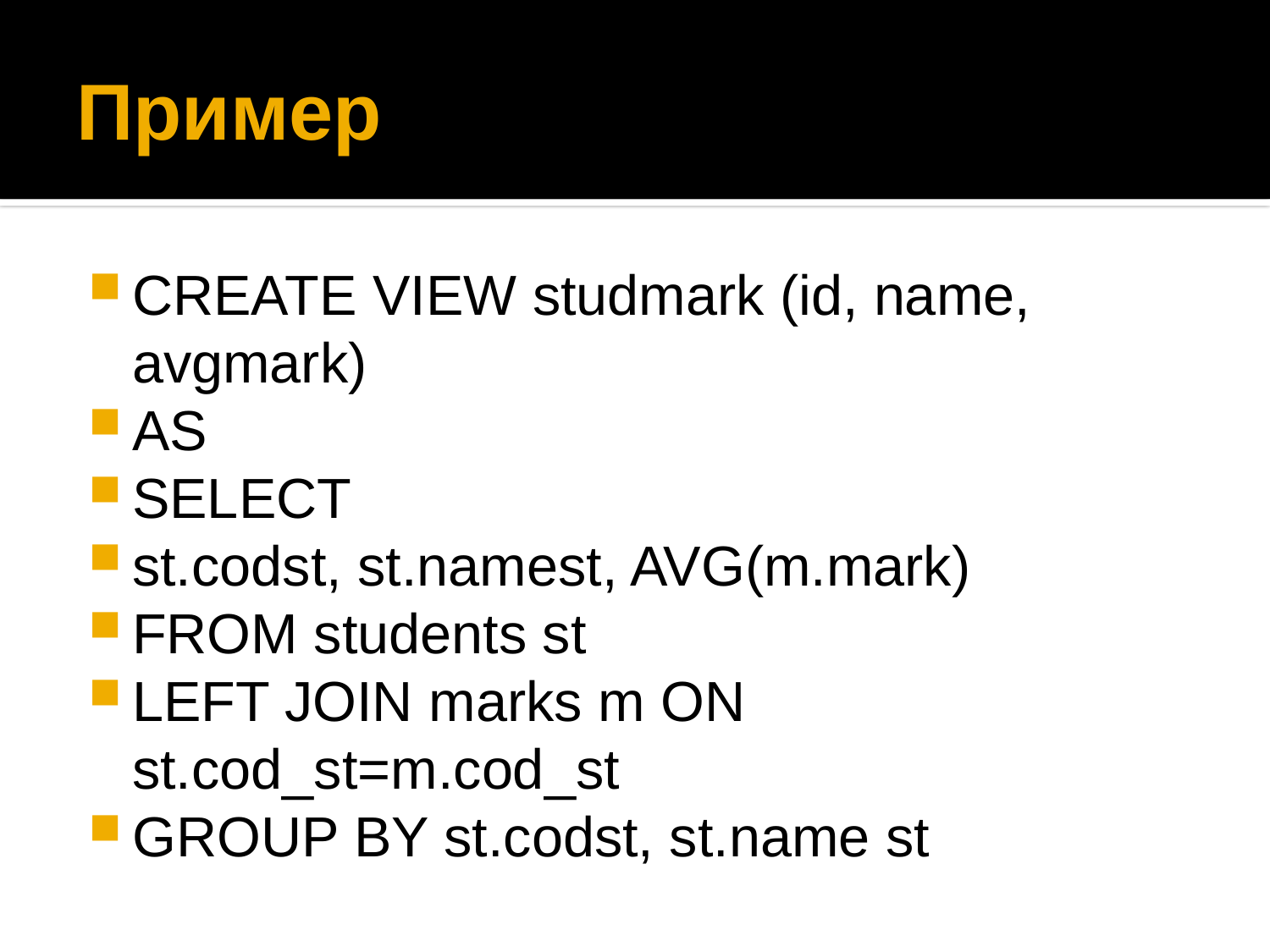

# Пример
CREATE VIEW studmark (id, name, avgmark)
AS
SELECT
st.codst, st.namest, AVG(m.mark)
FROM students st
LEFT JOIN marks m ON st.cod_st=m.cod_st
GROUP BY st.codst, st.name st